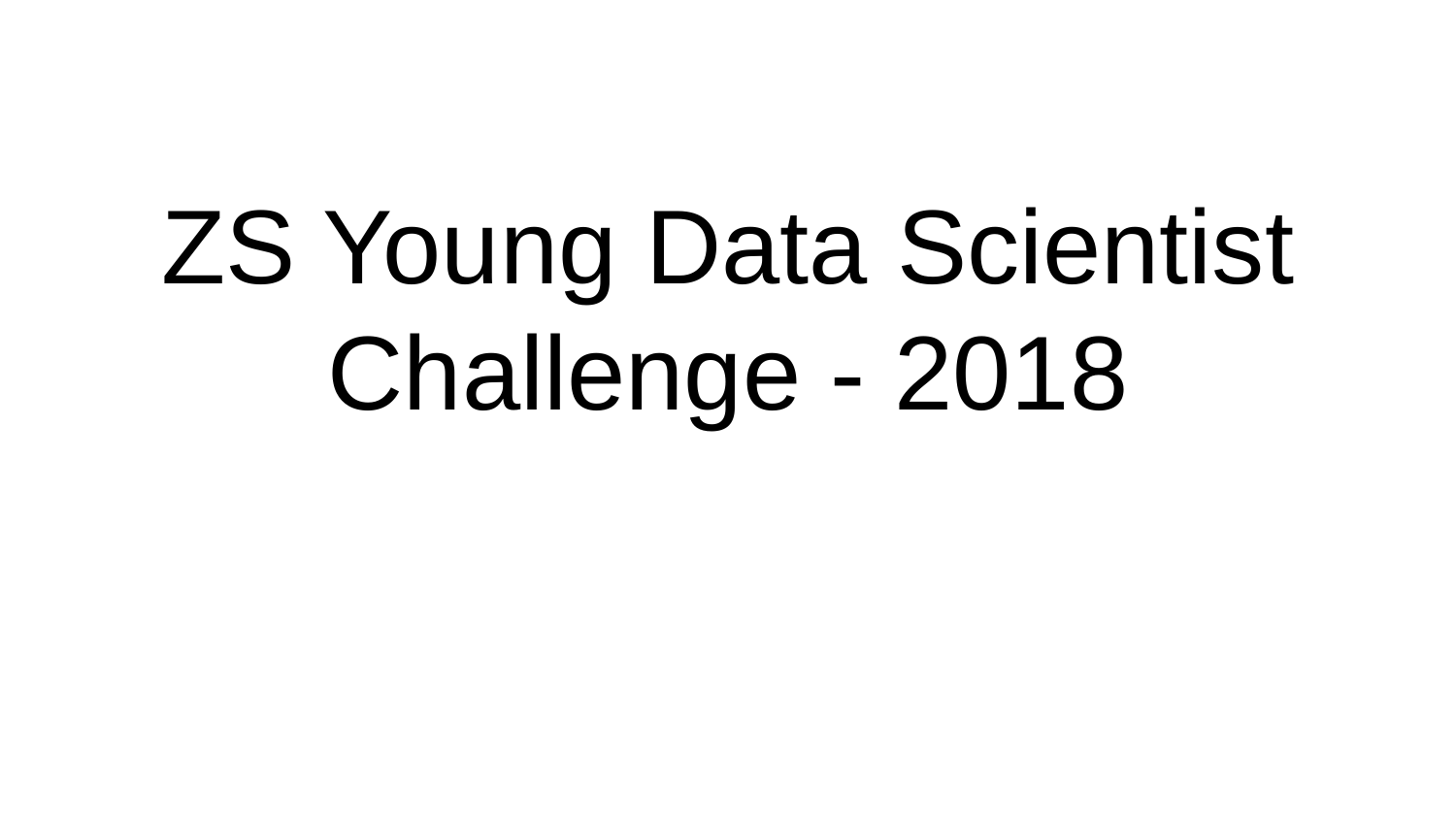

ZS Young Data Scientist Challenge - 2018